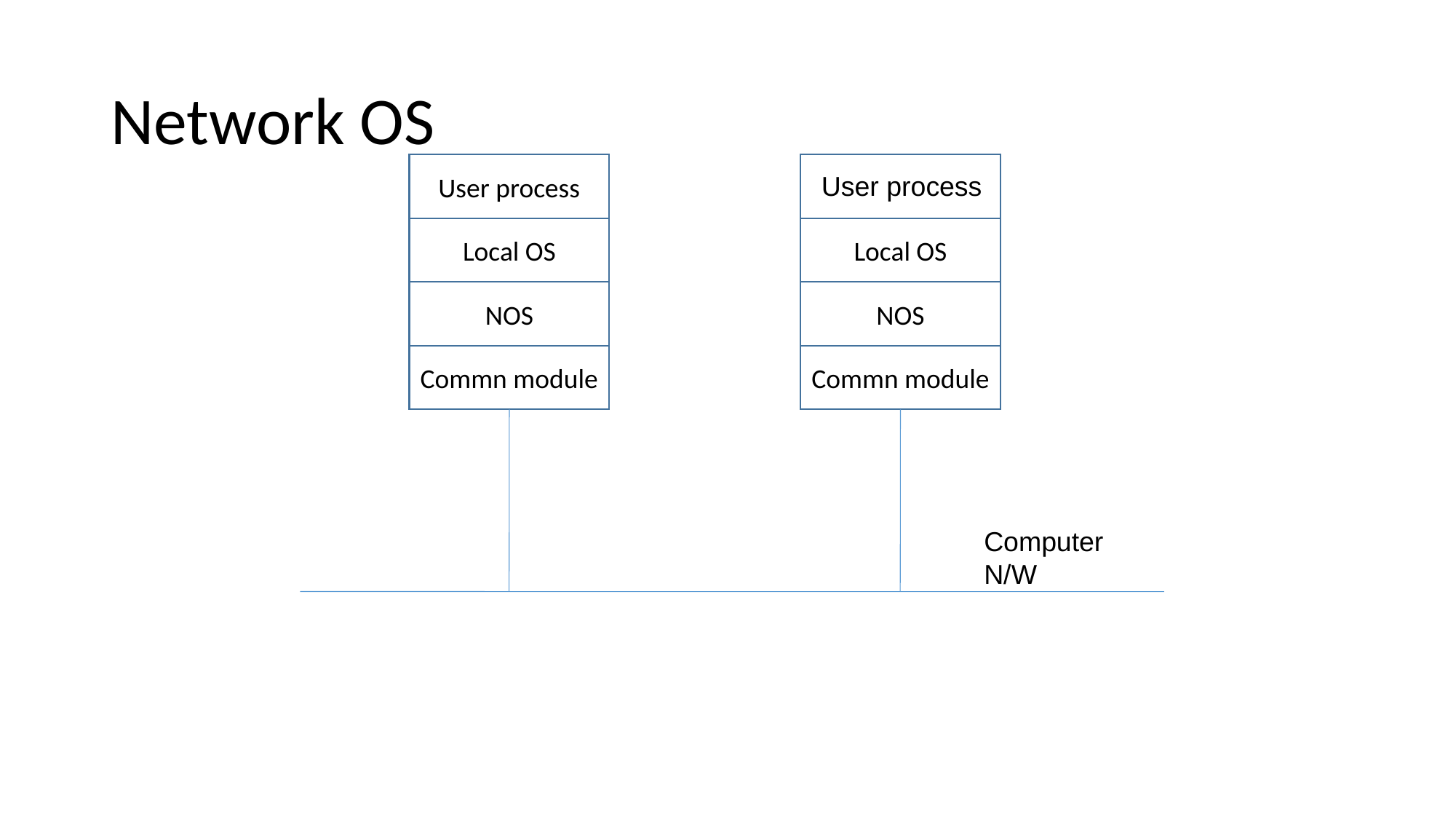

# Network OS
User process

User process
Local OS
Local OS
NOS
NOS
Commn module
Commn module
Computer N/W